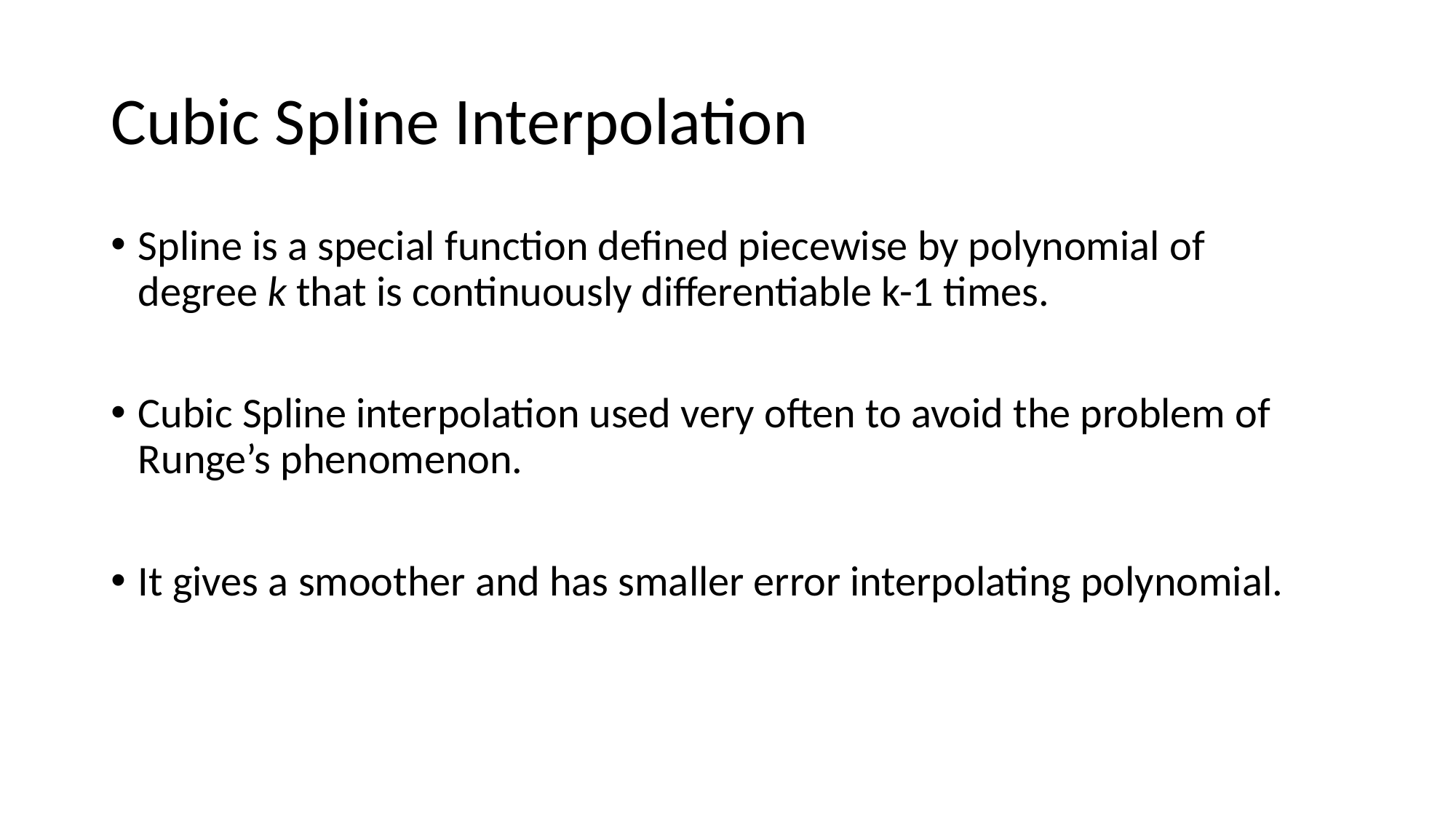

# Cubic Spline Interpolation
Spline is a special function defined piecewise by polynomial of degree k that is continuously differentiable k-1 times.

Cubic Spline interpolation used very often to avoid the problem of Runge’s phenomenon.

It gives a smoother and has smaller error interpolating polynomial.